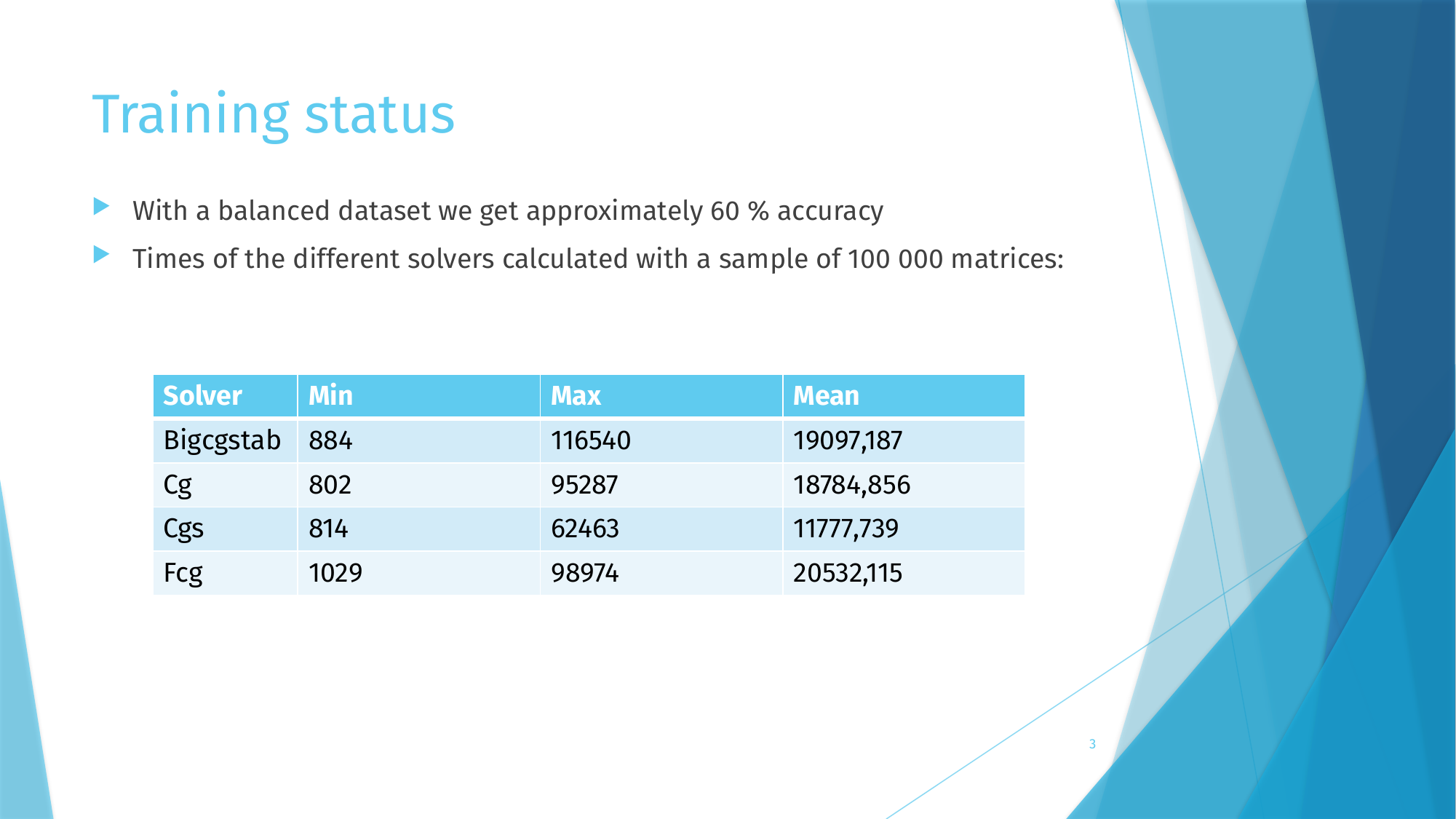

# Training status
With a balanced dataset we get approximately 60 % accuracy
Times of the different solvers calculated with a sample of 100 000 matrices:
| Solver | Min | Max | Mean |
| --- | --- | --- | --- |
| Bigcgstab | 884 | 116540 | 19097,187 |
| Cg | 802 | 95287 | 18784,856 |
| Cgs | 814 | 62463 | 11777,739 |
| Fcg | 1029 | 98974 | 20532,115 |
3